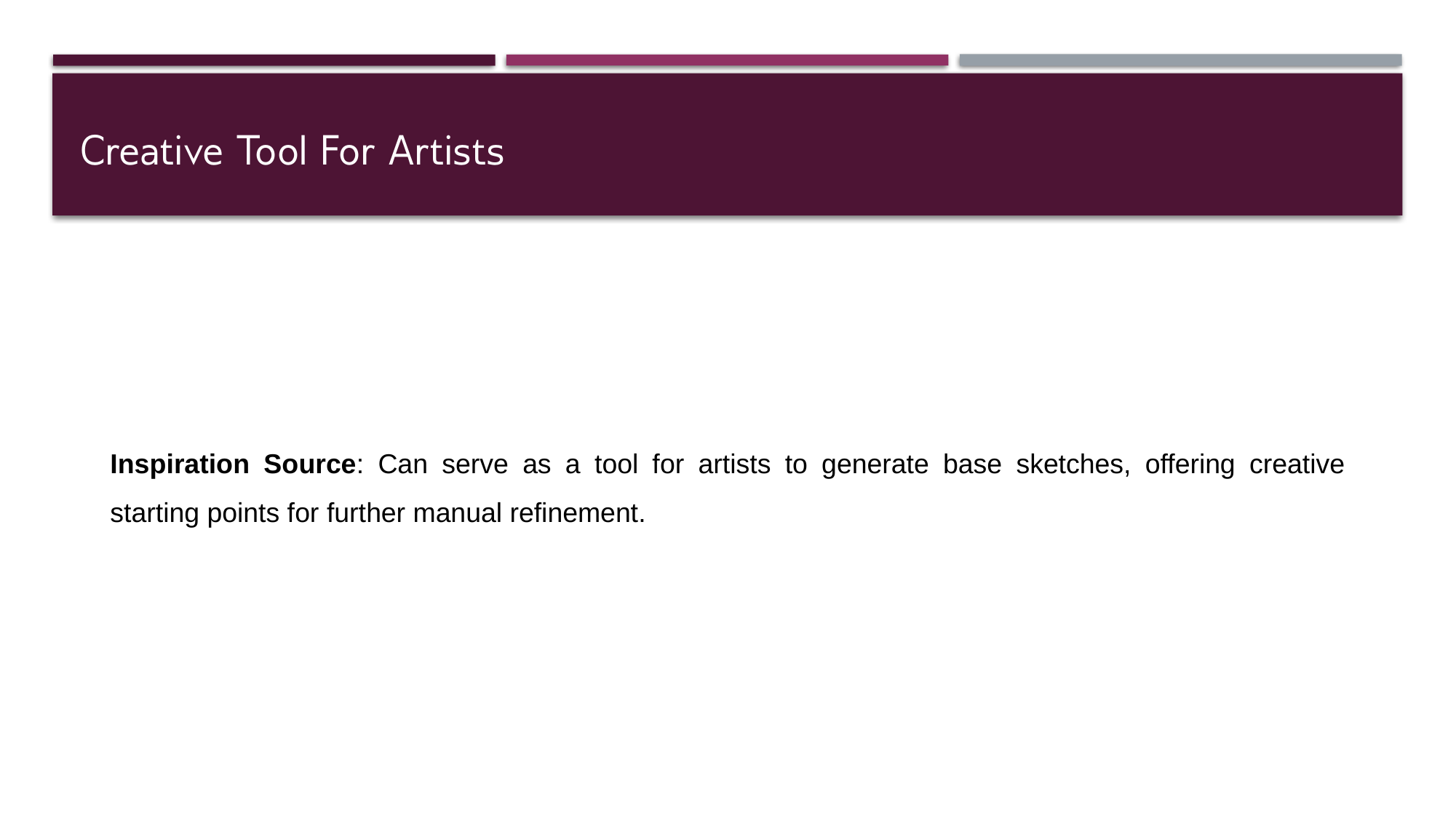

# Creative Tool For Artists
Inspiration Source: Can serve as a tool for artists to generate base sketches, offering creative starting points for further manual refinement.